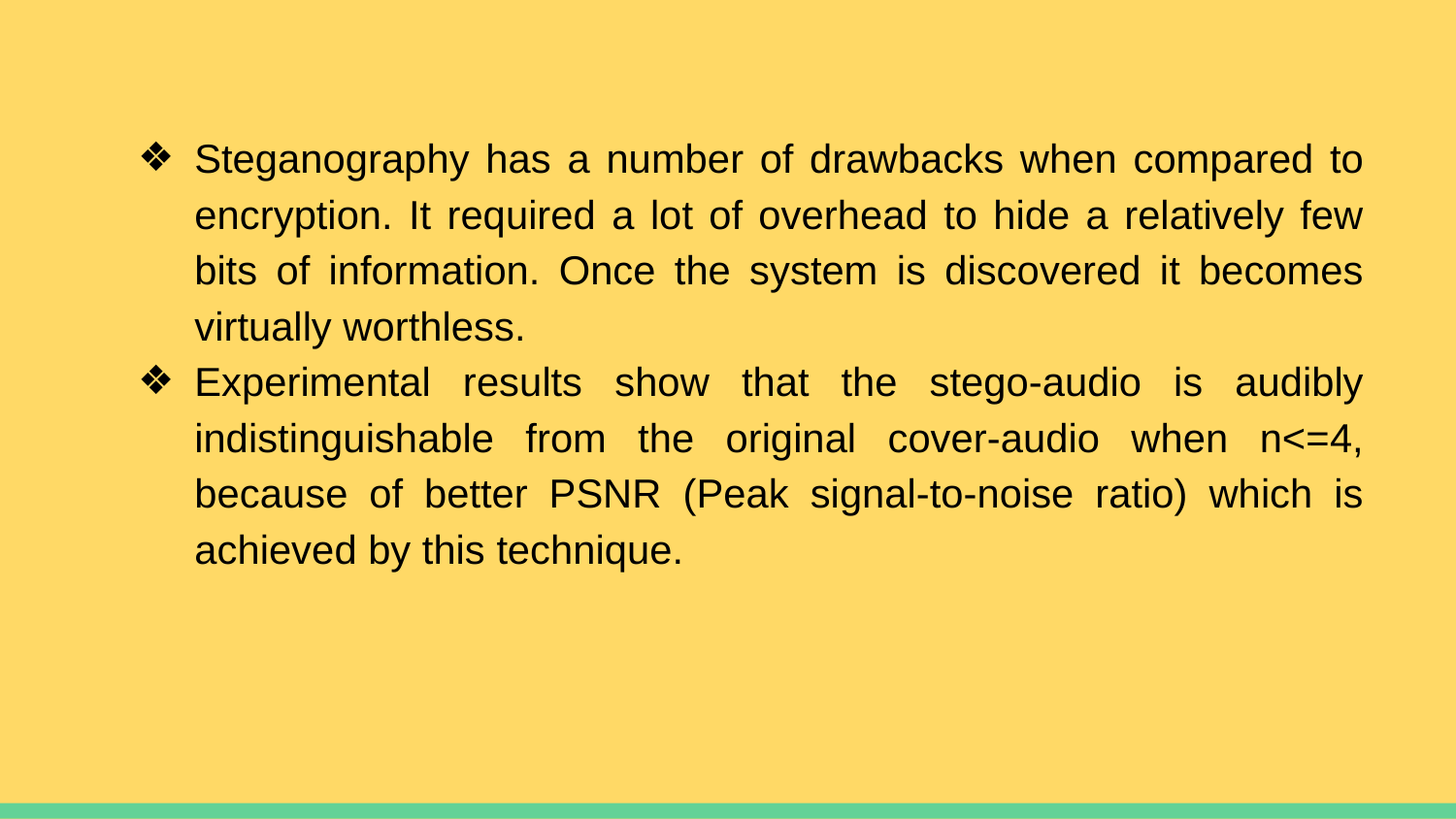

Steganography has a number of drawbacks when compared to encryption. It required a lot of overhead to hide a relatively few bits of information. Once the system is discovered it becomes virtually worthless.
Experimental results show that the stego-audio is audibly indistinguishable from the original cover-audio when n<=4, because of better PSNR (Peak signal-to-noise ratio) which is achieved by this technique.